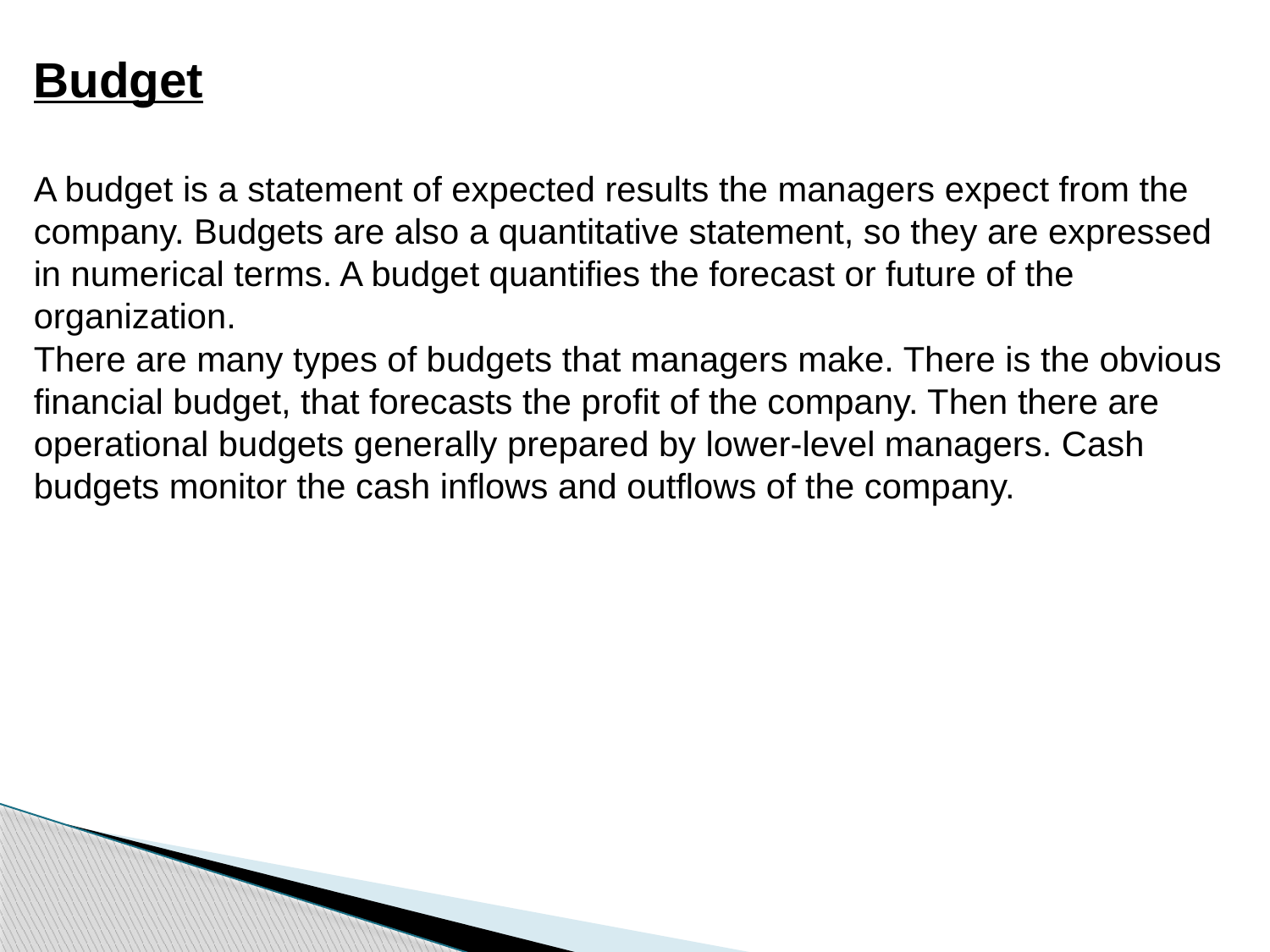

Budget

A budget is a statement of expected results the managers expect from the company. Budgets are also a quantitative statement, so they are expressed in numerical terms. A budget quantifies the forecast or future of the organization.
There are many types of budgets that managers make. There is the obvious financial budget, that forecasts the profit of the company. Then there are operational budgets generally prepared by lower-level managers. Cash budgets monitor the cash inflows and outflows of the company.